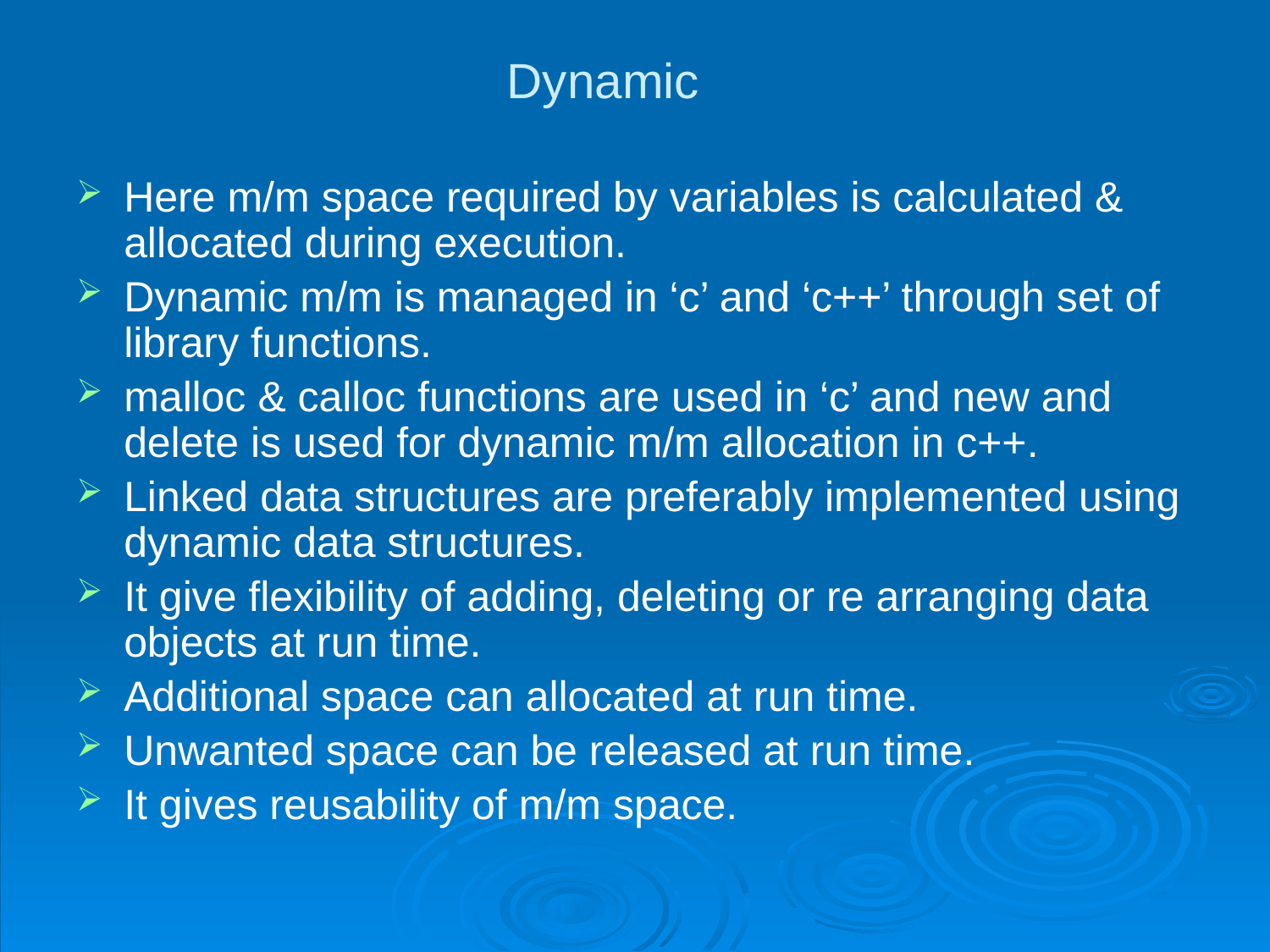

# Dynamic
Here m/m space required by variables is calculated & allocated during execution.
Dynamic m/m is managed in ‘c’ and ‘c++’ through set of library functions.
malloc & calloc functions are used in ‘c’ and new and delete is used for dynamic m/m allocation in c++.
Linked data structures are preferably implemented using dynamic data structures.
It give flexibility of adding, deleting or re arranging data objects at run time.
Additional space can allocated at run time.
Unwanted space can be released at run time.
It gives reusability of m/m space.